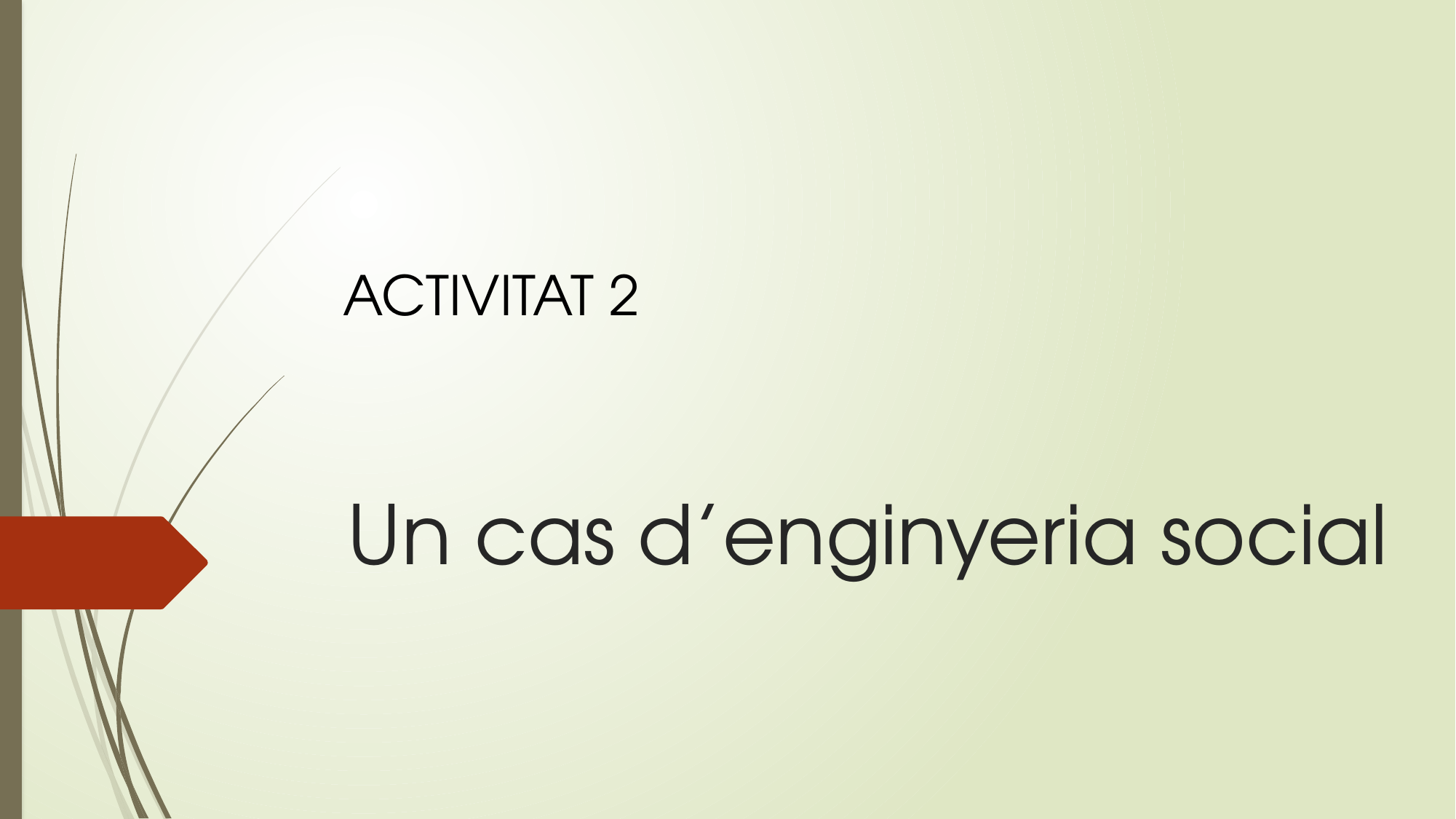

ACTIVITAT 2
# Un cas d’enginyeria social